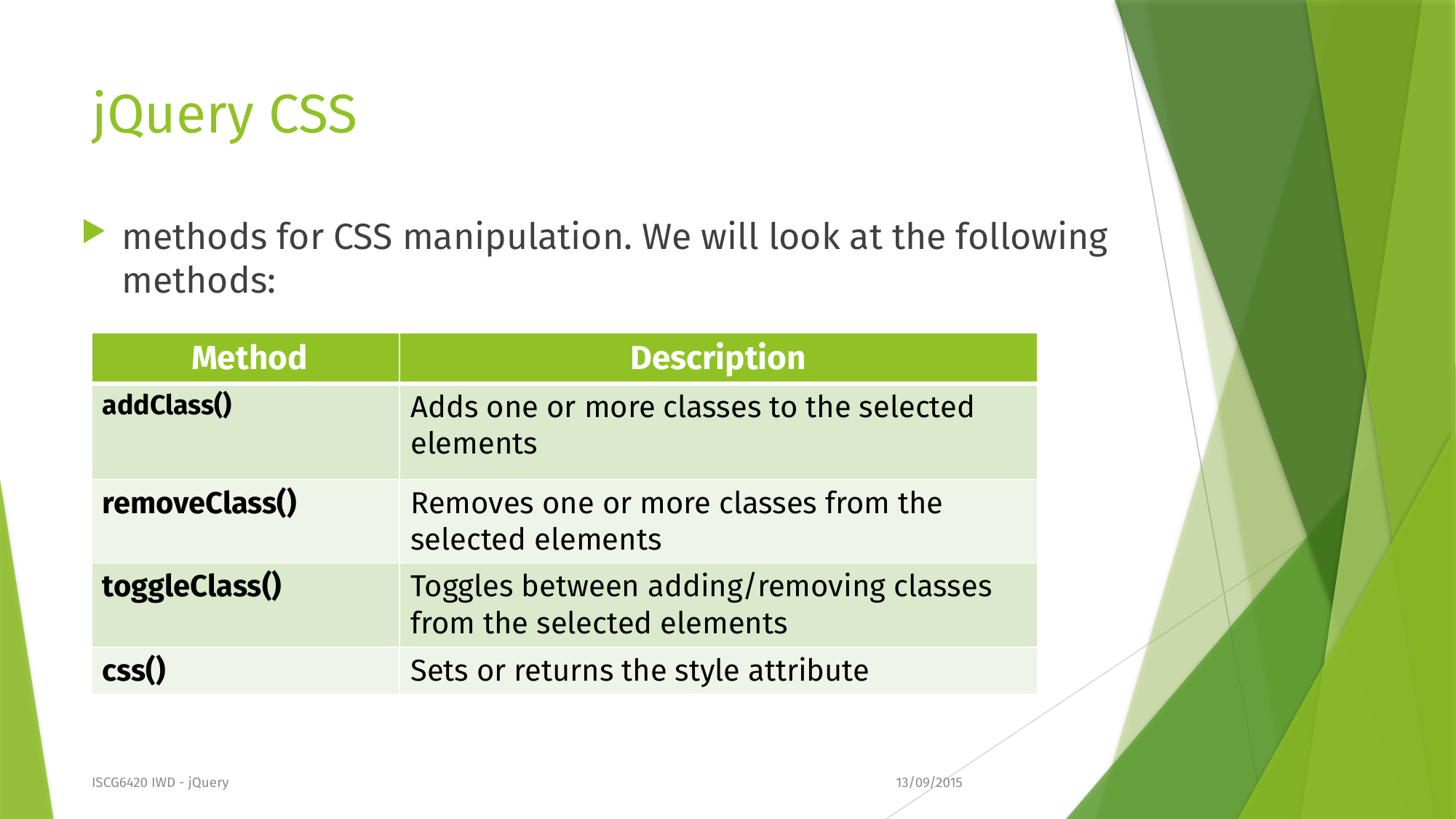

# jQuery CSS
methods for CSS manipulation. We will look at the following methods:
| Method | Description |
| --- | --- |
| addClass() | Adds one or more classes to the selected elements |
| removeClass() | Removes one or more classes from the selected elements |
| toggleClass() | Toggles between adding/removing classes from the selected elements |
| css() | Sets or returns the style attribute |
13/09/2015
ISCG6420 IWD - jQuery